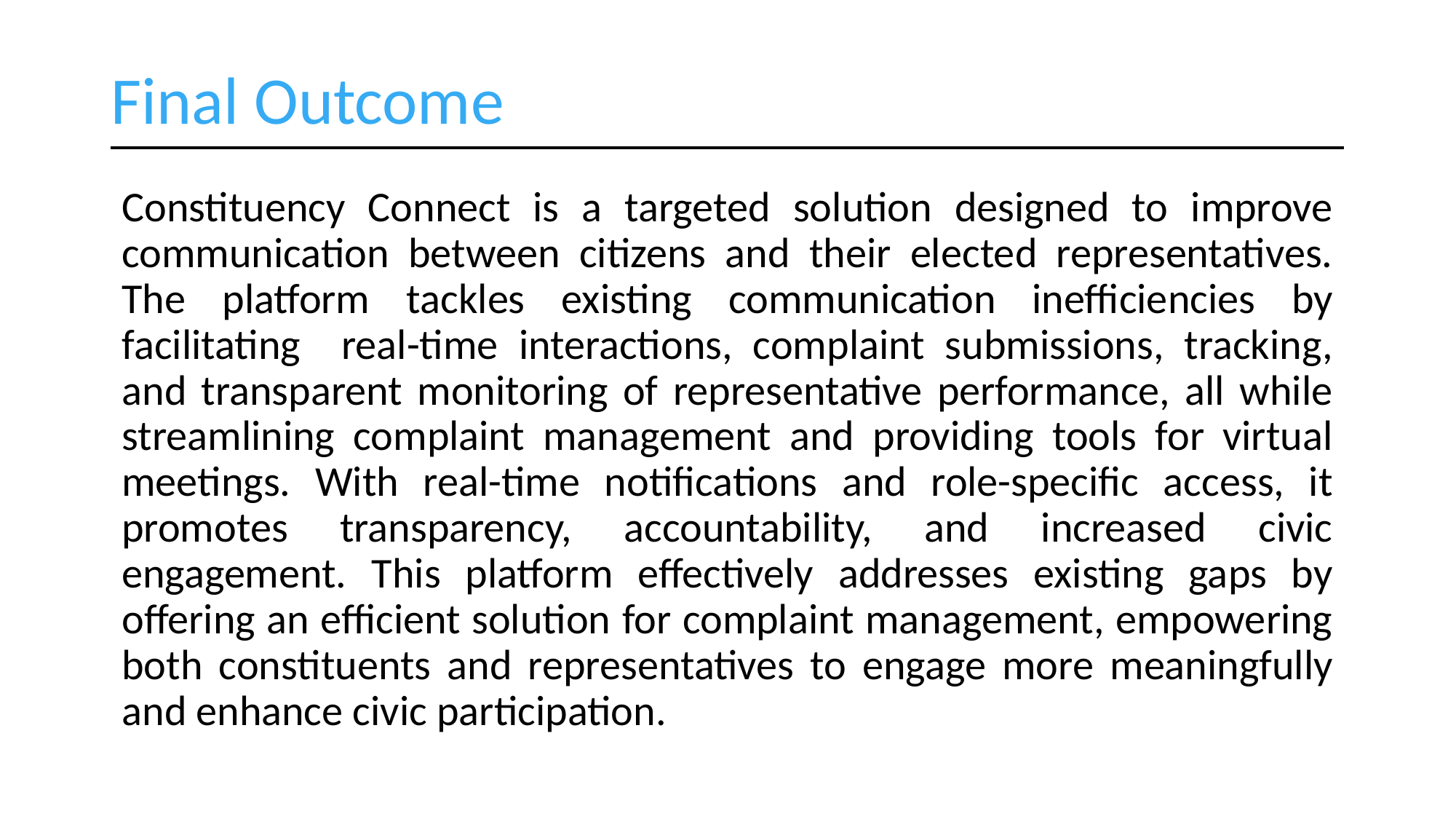

# Final Outcome
Constituency Connect is a targeted solution designed to improve communication between citizens and their elected representatives. The platform tackles existing communication inefficiencies by facilitating  real-time interactions, complaint submissions, tracking, and transparent monitoring of representative performance, all while streamlining complaint management and providing tools for virtual meetings. With real-time notifications and role-specific access, it promotes transparency, accountability, and increased civic engagement. This platform effectively addresses existing gaps by offering an efficient solution for complaint management, empowering both constituents and representatives to engage more meaningfully and enhance civic participation.